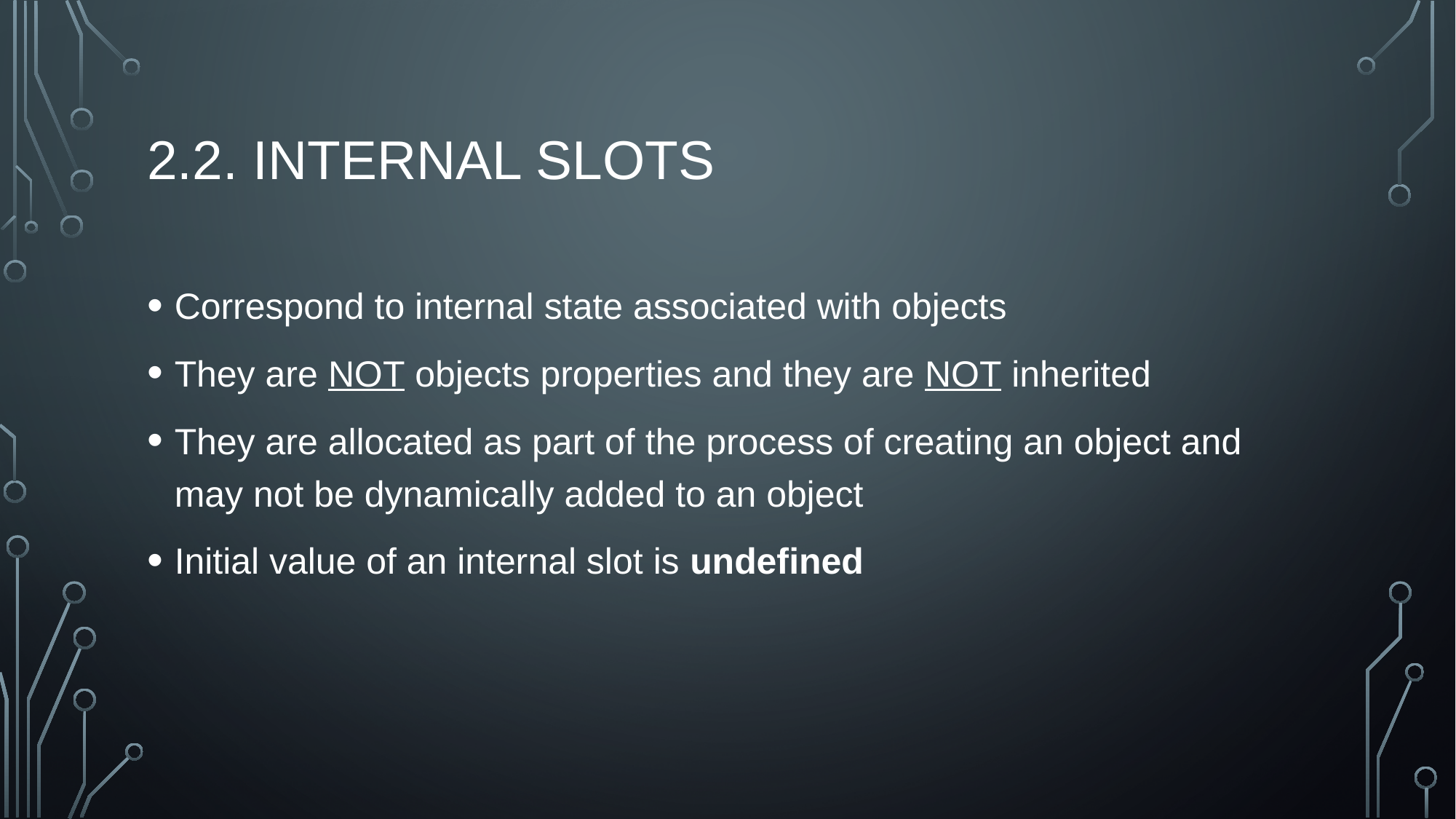

# 2.2. Internal slots
Correspond to internal state associated with objects
They are NOT objects properties and they are NOT inherited
They are allocated as part of the process of creating an object and may not be dynamically added to an object
Initial value of an internal slot is undefined